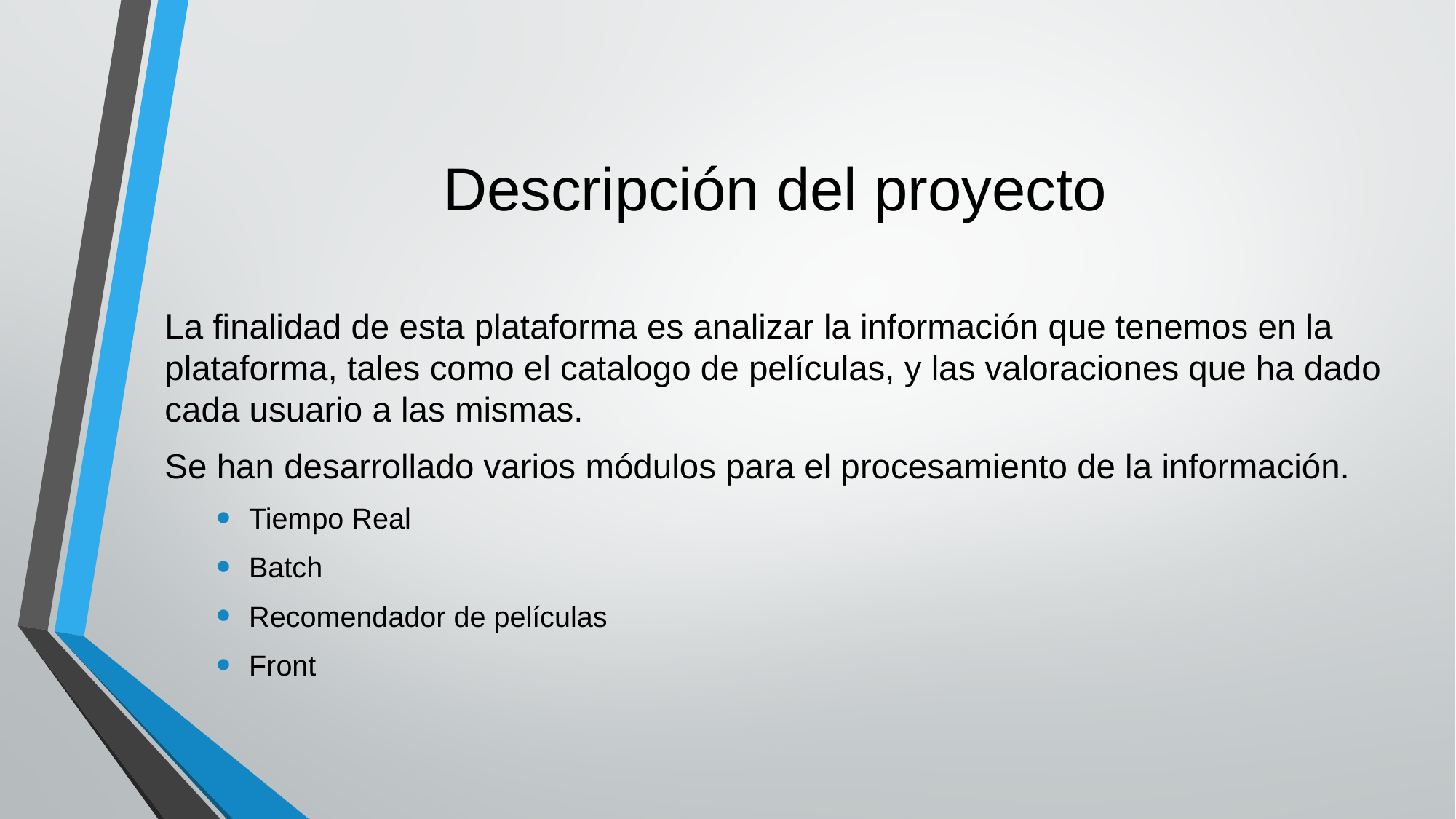

# Descripción del proyecto

La finalidad de esta plataforma es analizar la información que tenemos en la plataforma, tales como el catalogo de películas, y las valoraciones que ha dado cada usuario a las mismas.
Se han desarrollado varios módulos para el procesamiento de la información.
Tiempo Real
Batch
Recomendador de películas
Front